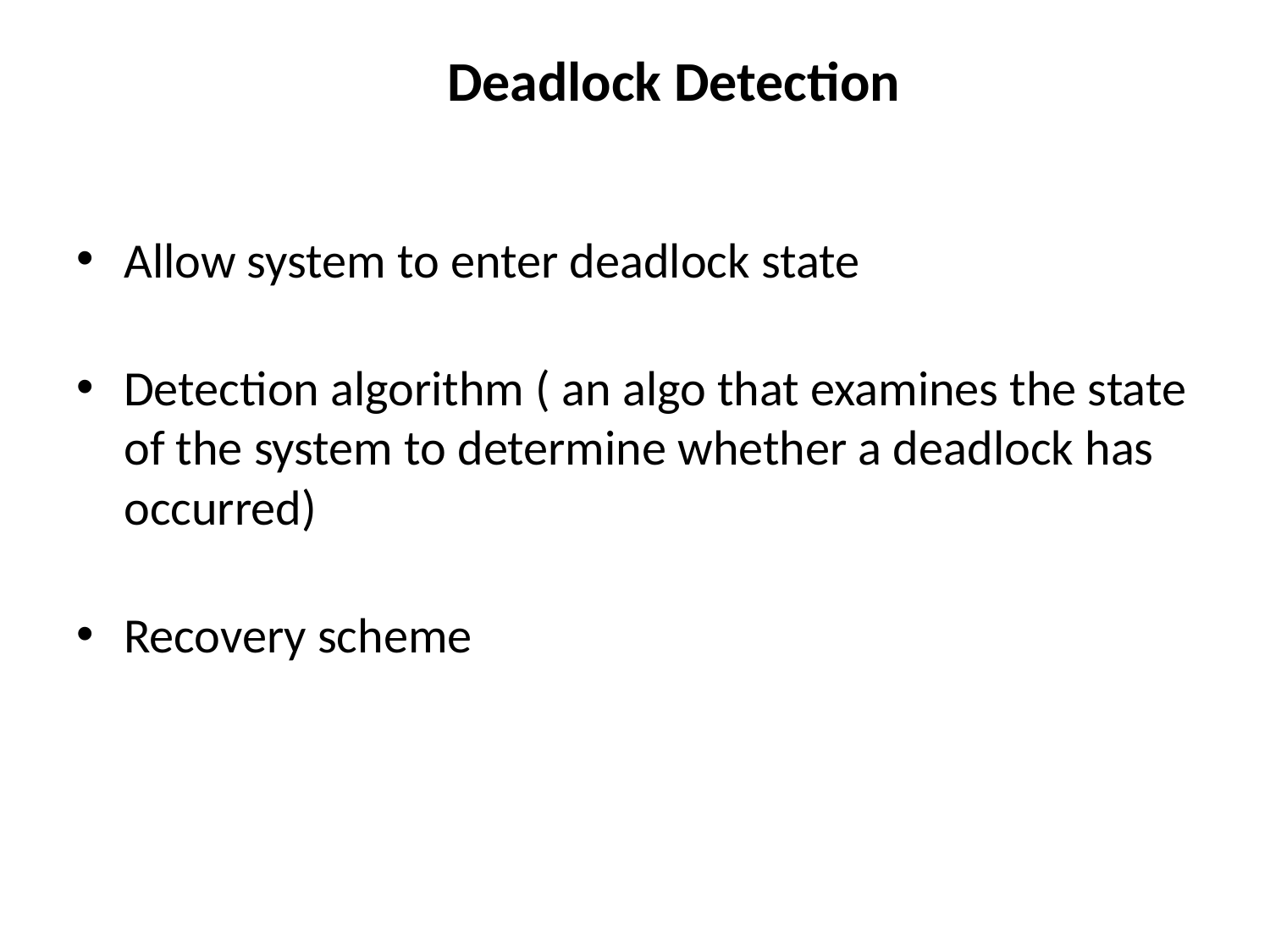

# Deadlock Detection
Allow system to enter deadlock state
Detection algorithm ( an algo that examines the state of the system to determine whether a deadlock has occurred)
Recovery scheme